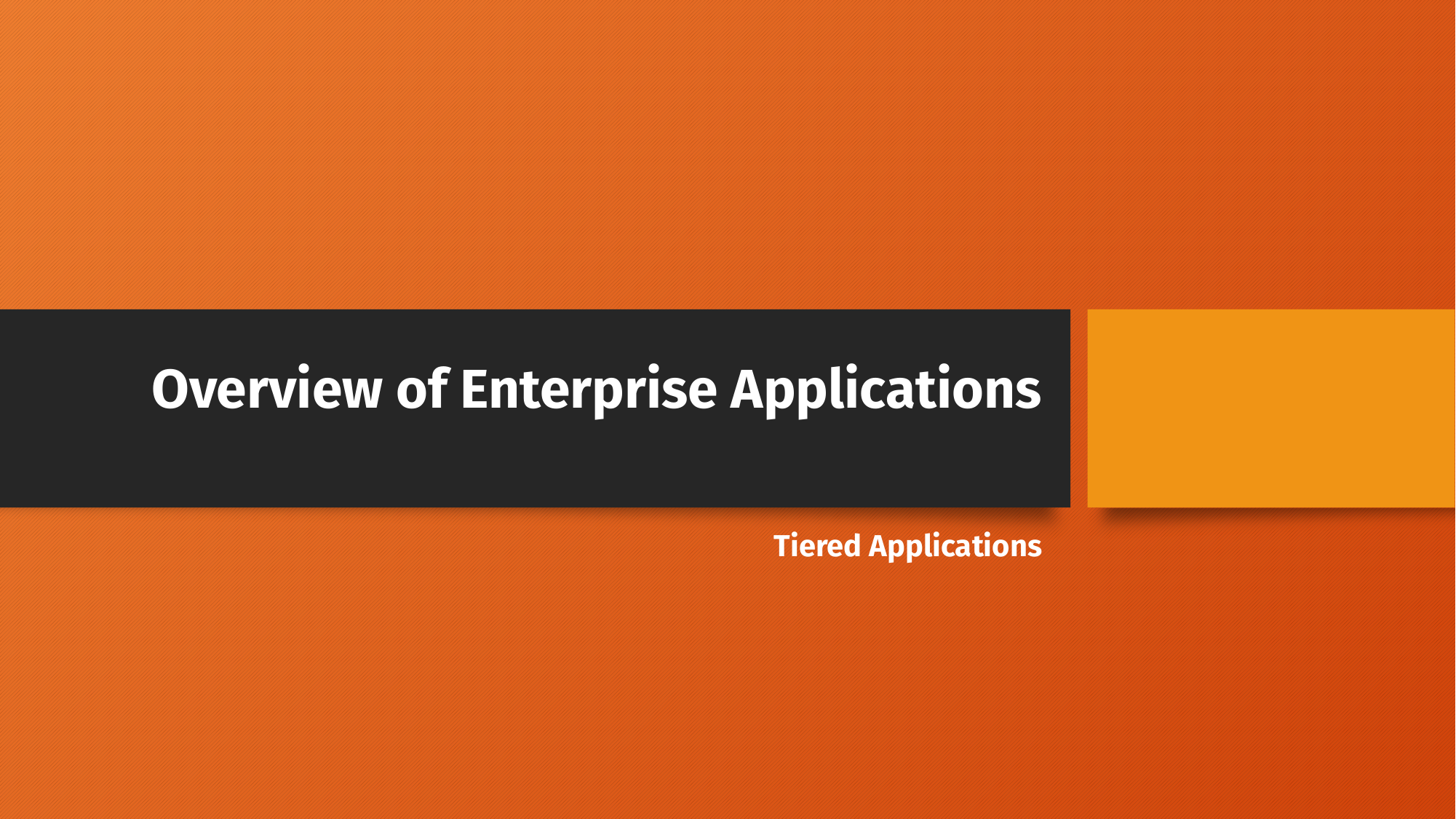

# Overview of Enterprise Applications
Tiered Applications